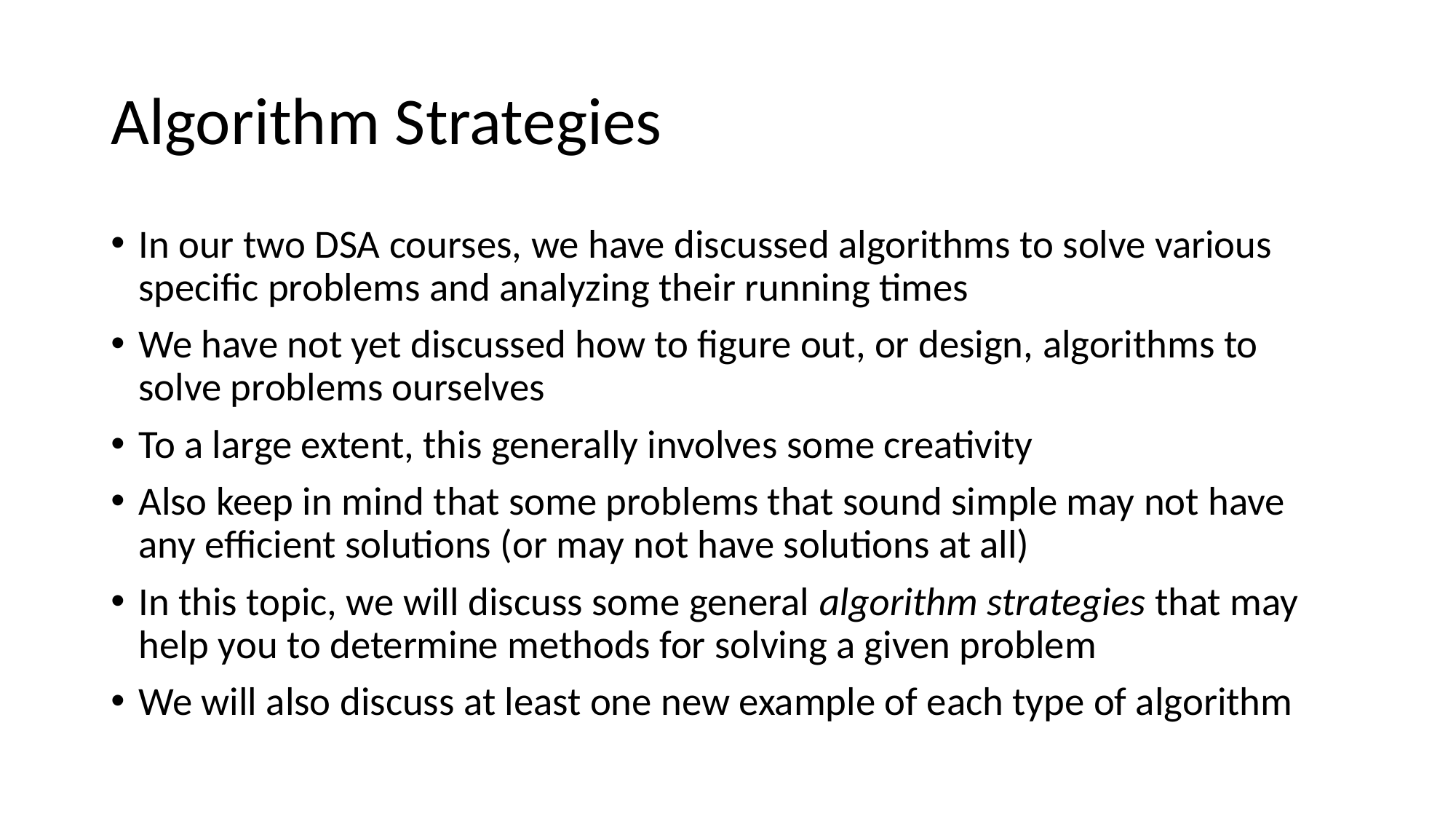

# Algorithm Strategies
In our two DSA courses, we have discussed algorithms to solve various specific problems and analyzing their running times
We have not yet discussed how to figure out, or design, algorithms to solve problems ourselves
To a large extent, this generally involves some creativity
Also keep in mind that some problems that sound simple may not have any efficient solutions (or may not have solutions at all)
In this topic, we will discuss some general algorithm strategies that may help you to determine methods for solving a given problem
We will also discuss at least one new example of each type of algorithm